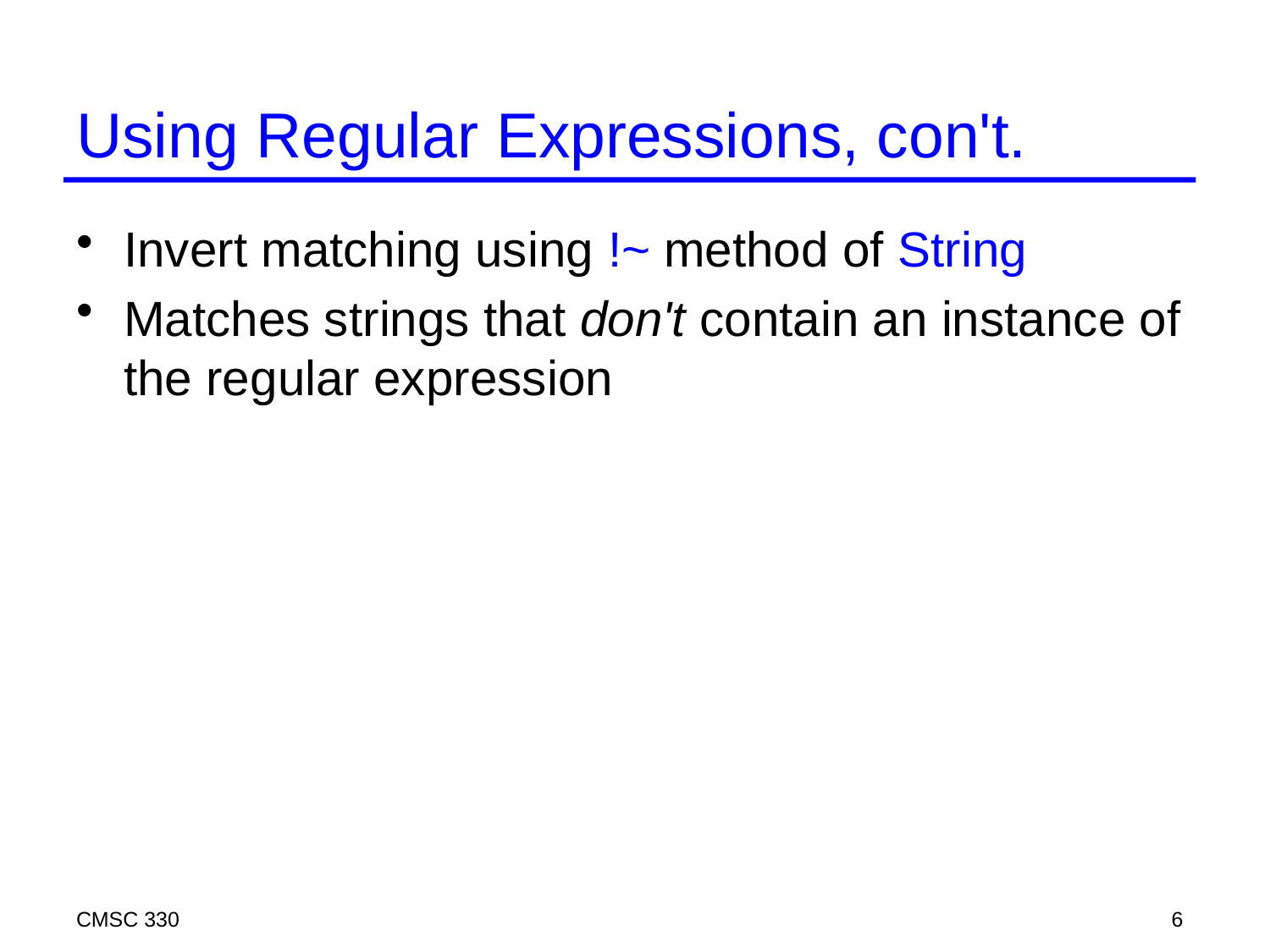

# Using Regular Expressions, con't.
Invert matching using !~ method of String
Matches strings that don't contain an instance of the regular expression

CMSC 330
6